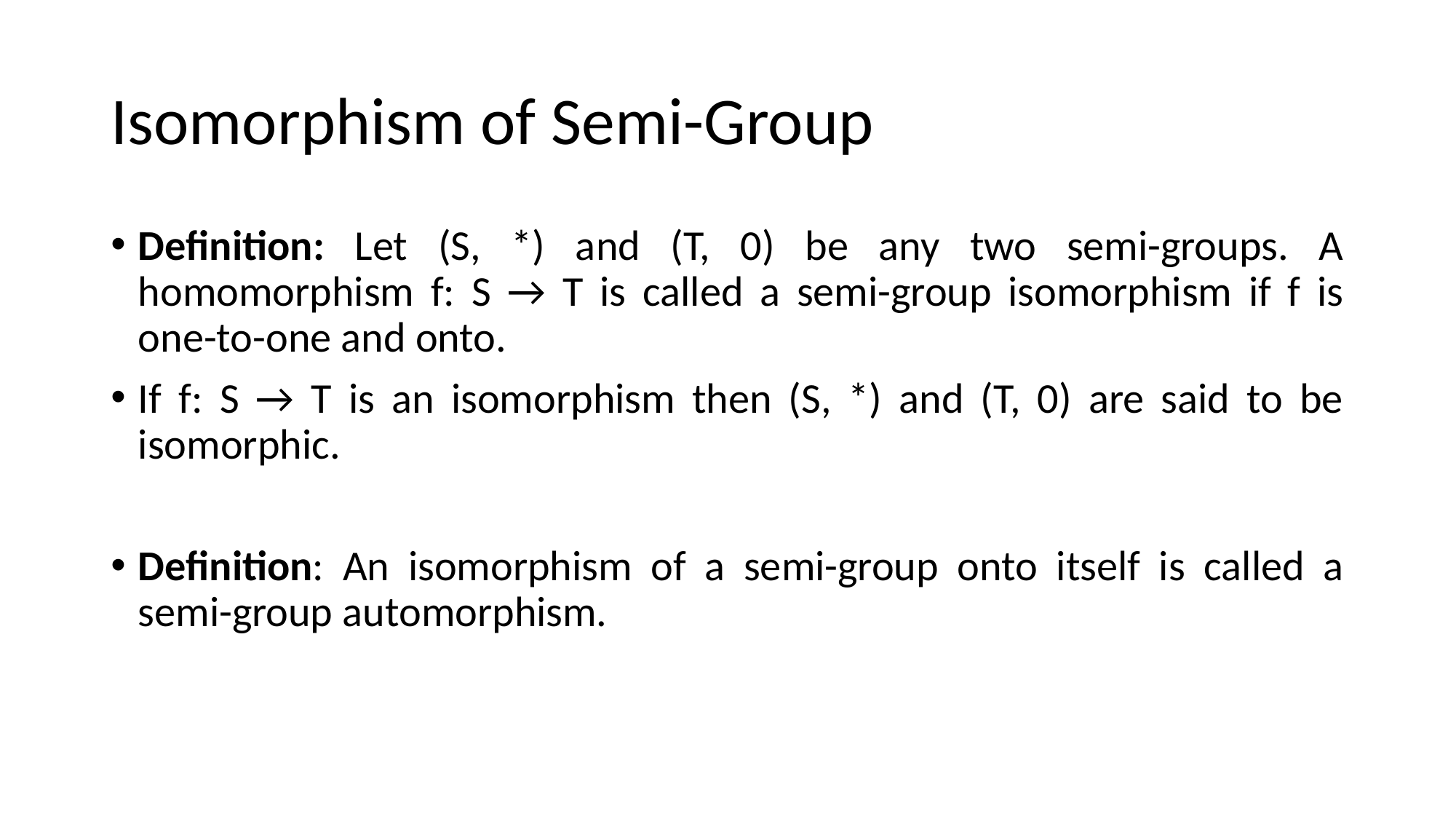

# Isomorphism of Semi-Group
Definition: Let (S, *) and (T, 0) be any two semi-groups. A homomorphism f: S → T is called a semi-group isomorphism if f is one-to-one and onto.
If f: S → T is an isomorphism then (S, *) and (T, 0) are said to be isomorphic.

Definition: An isomorphism of a semi-group onto itself is called a semi-group automorphism.